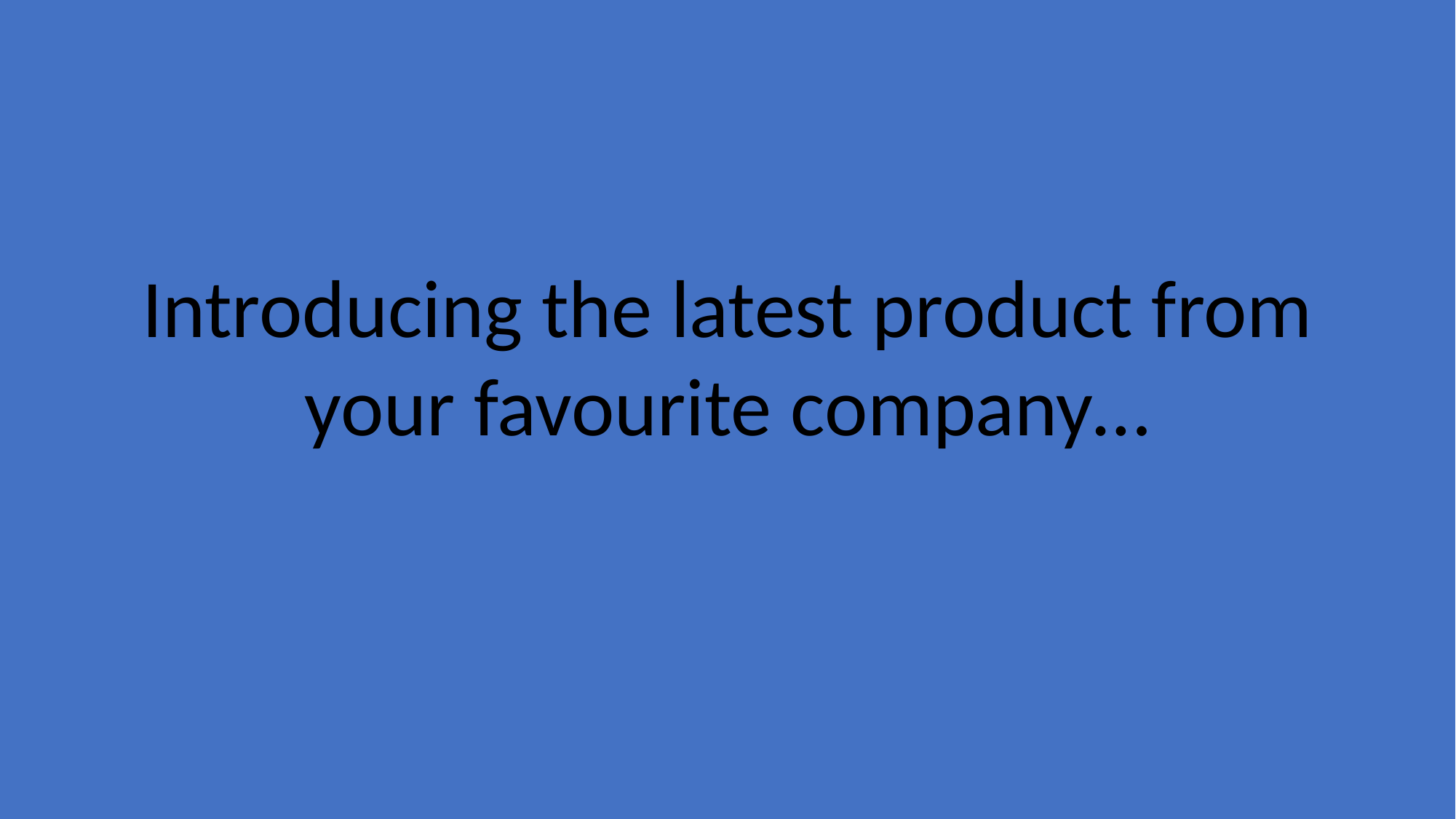

Introducing the latest product from your favourite company…